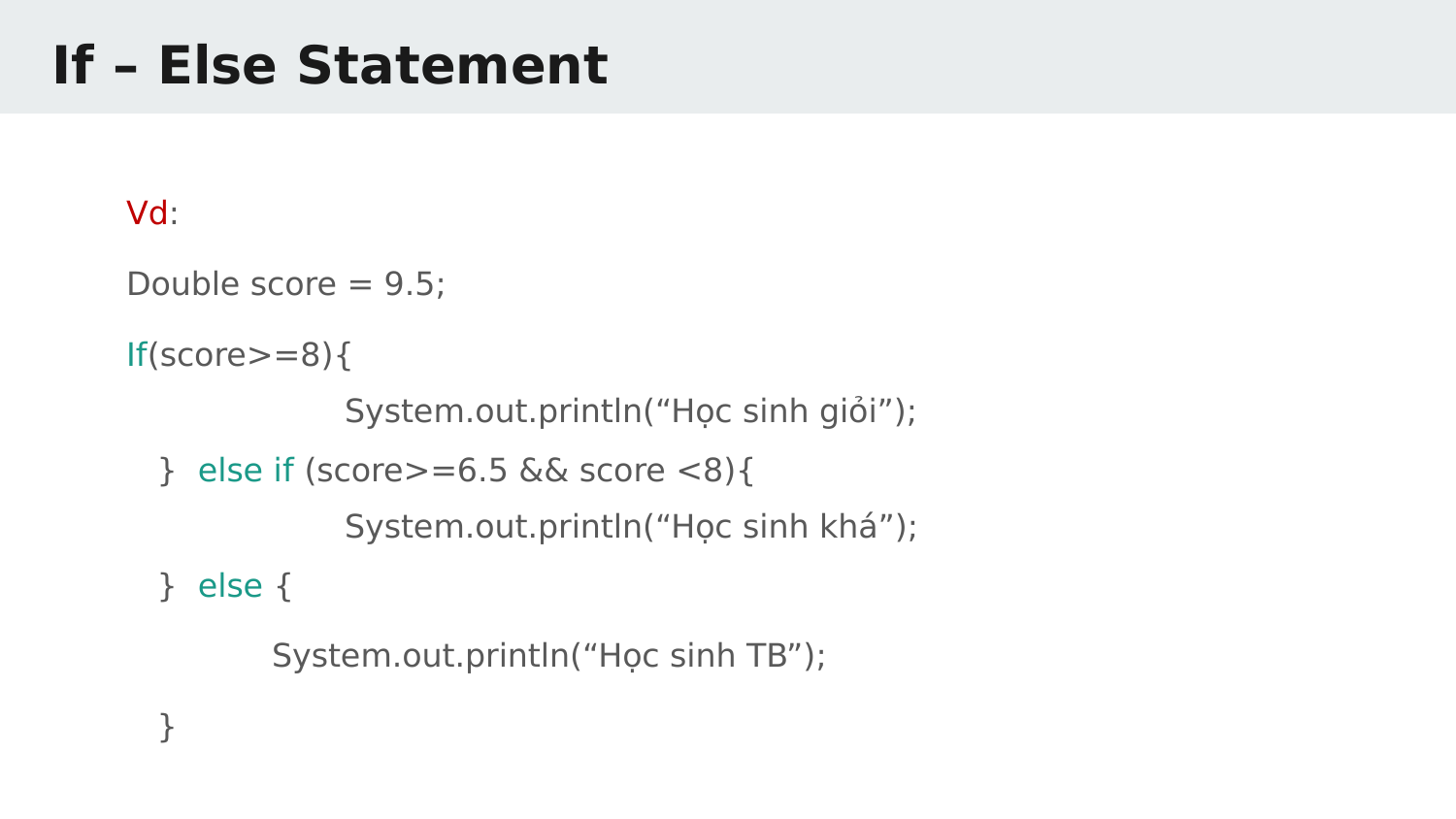

# If – Else Statement
Vd:
Double score = 9.5;
If(score>=8){
	System.out.println(“Học sinh giỏi”);
   }  else if (score>=6.5 && score <8){
	System.out.println(“Học sinh khá”);
   }  else {
	System.out.println(“Học sinh TB”);
   }